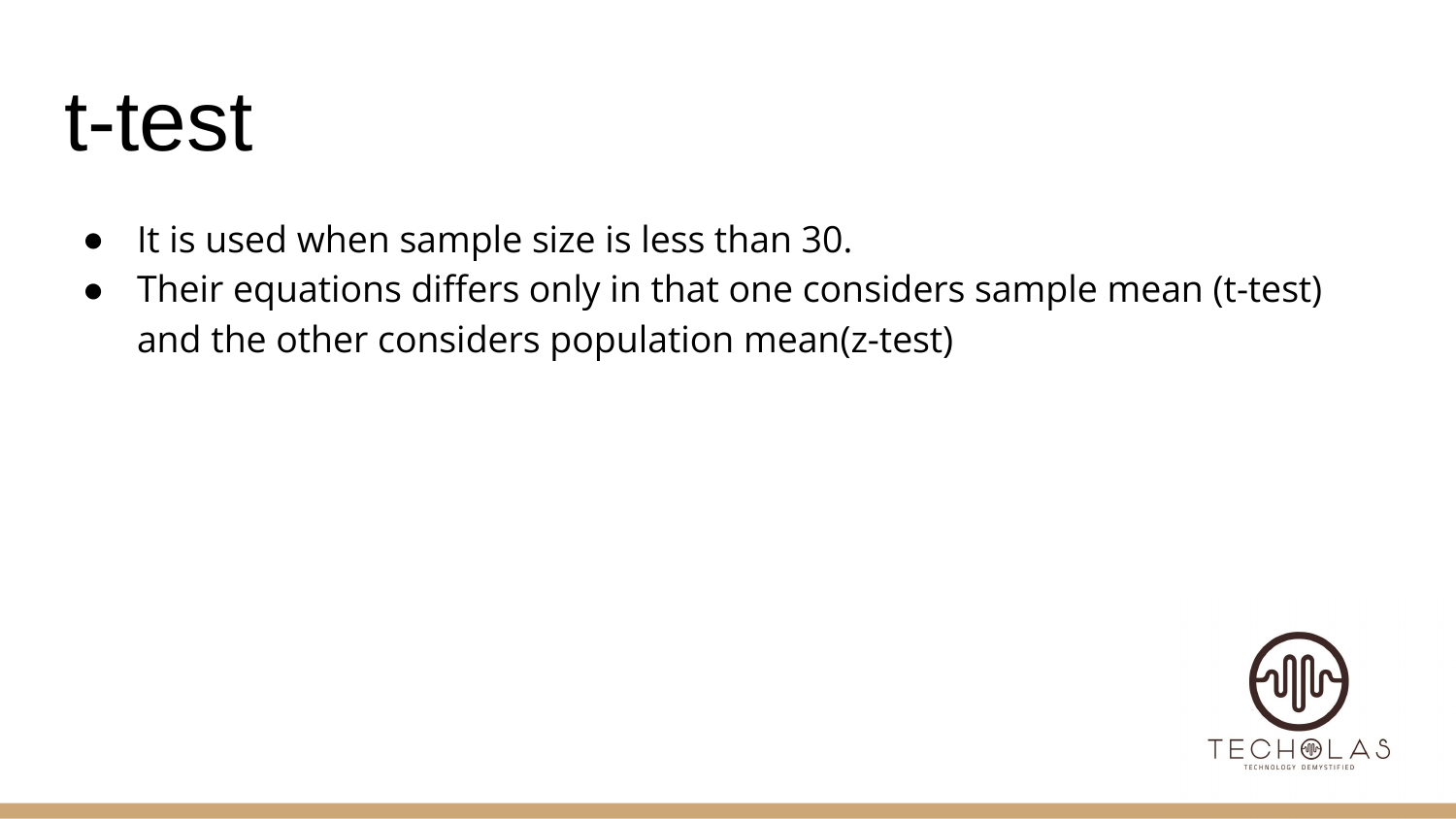

# t-test
It is used when sample size is less than 30.
Their equations differs only in that one considers sample mean (t-test) and the other considers population mean(z-test)